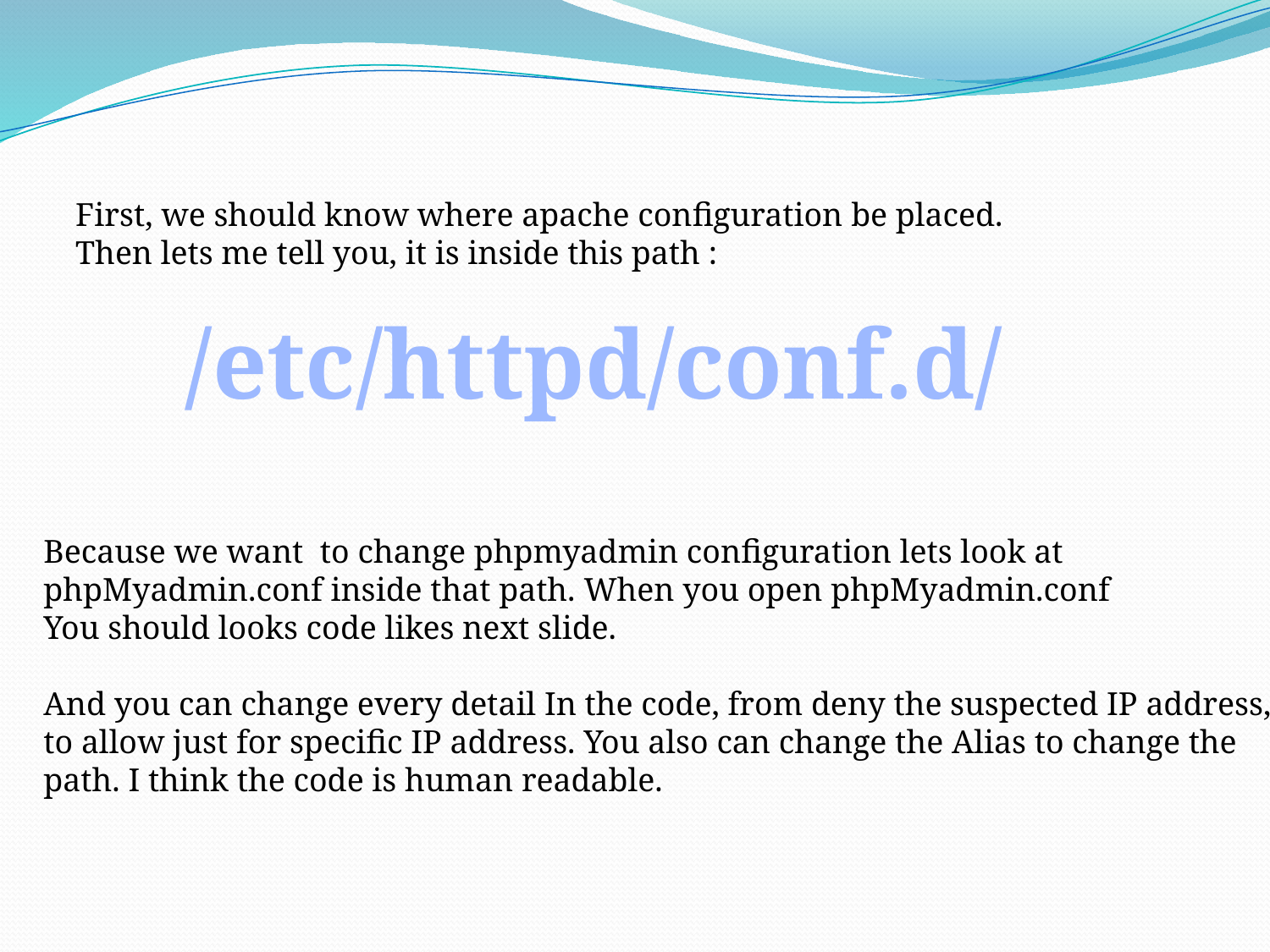

First, we should know where apache configuration be placed.
Then lets me tell you, it is inside this path :
/etc/httpd/conf.d/
Because we want  to change phpmyadmin configuration lets look at
phpMyadmin.conf inside that path. When you open phpMyadmin.conf
You should looks code likes next slide.

And you can change every detail In the code, from deny the suspected IP address,
to allow just for specific IP address. You also can change the Alias to change the
path. I think the code is human readable.